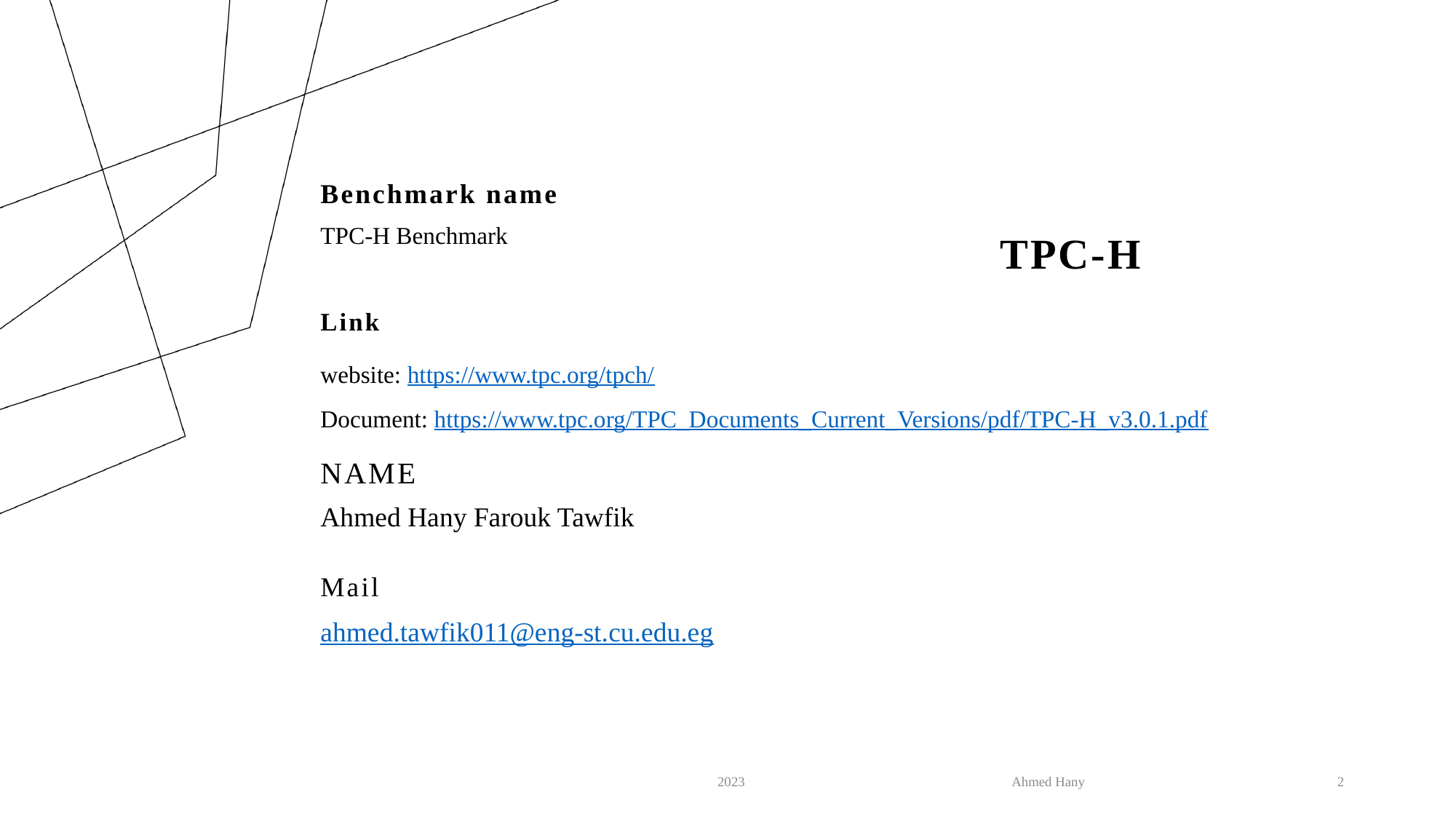

Benchmark name

# TPC-H
TPC-H Benchmark
Link
website: https://www.tpc.org/tpch/
Document: https://www.tpc.org/TPC_Documents_Current_Versions/pdf/TPC-H_v3.0.1.pdf

NAME
Ahmed Hany Farouk Tawfik
Mail
ahmed.tawfik011@eng-st.cu.edu.eg
2023
Ahmed Hany
2